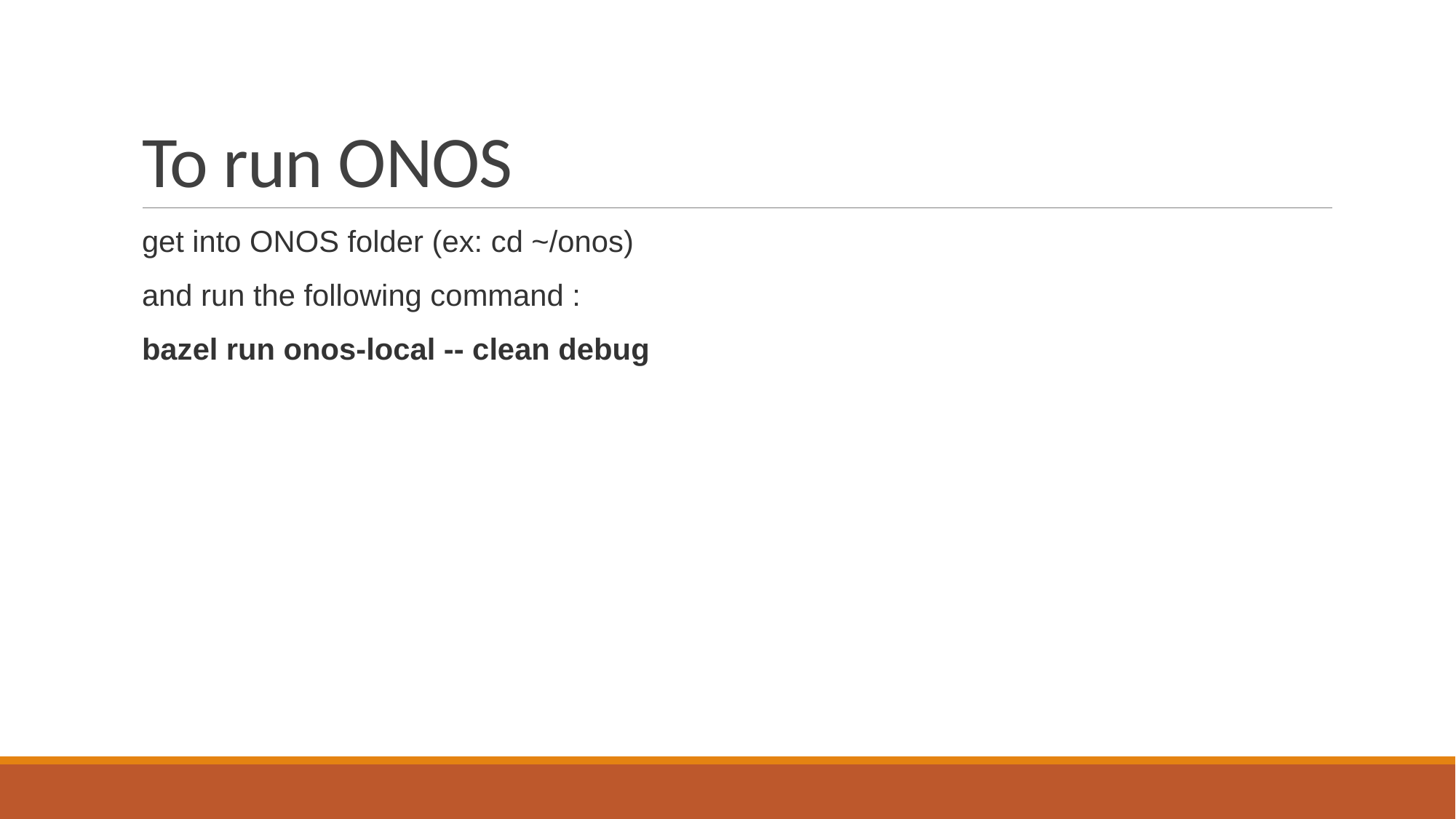

# To run ONOS
get into ONOS folder (ex: cd ~/onos)
and run the following command :
bazel run onos-local -- clean debug